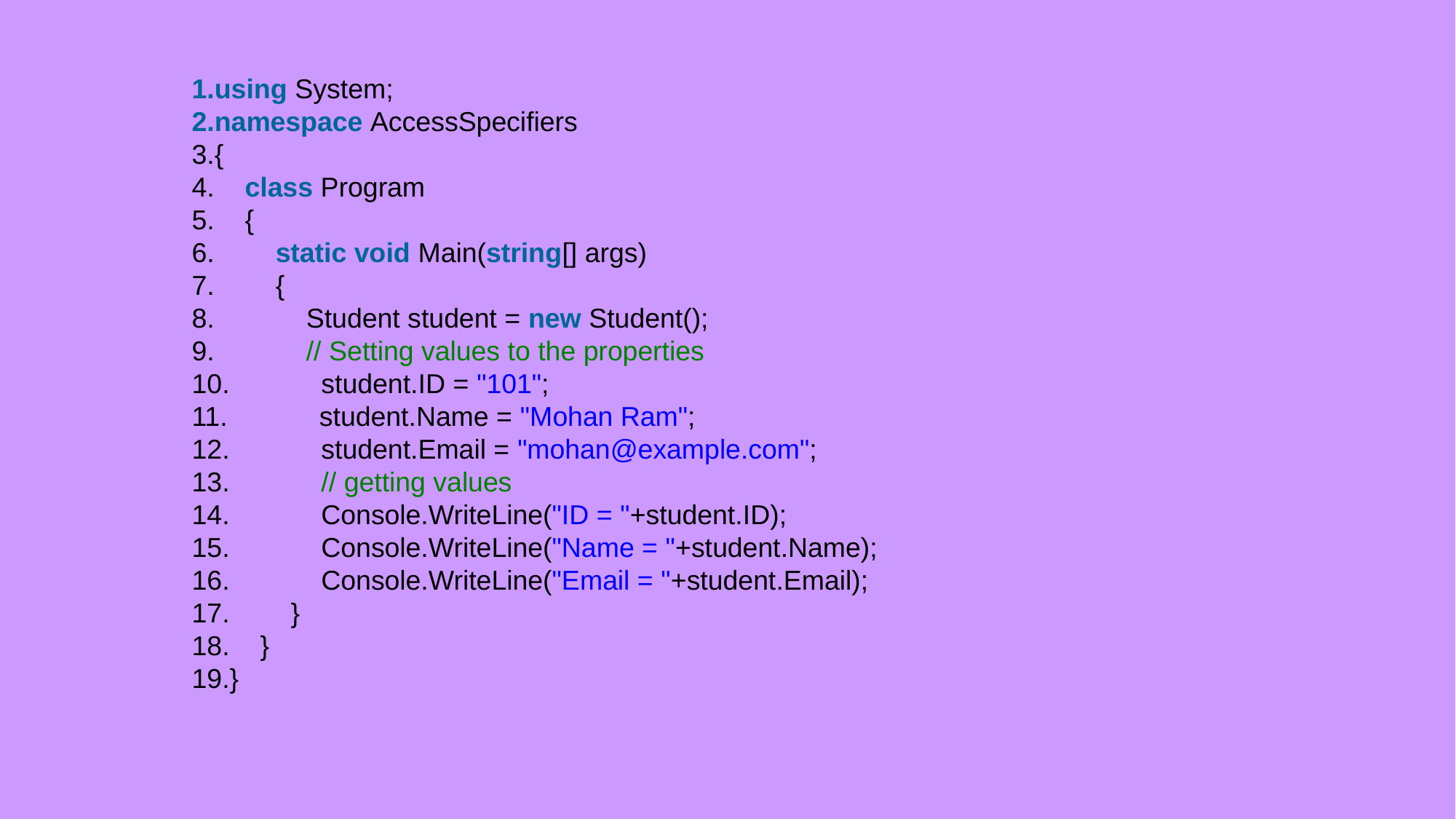

using System;
namespace AccessSpecifiers
{
    class Program
    {
        static void Main(string[] args)
        {
            Student student = new Student();
            // Setting values to the properties
            student.ID = "101";
            student.Name = "Mohan Ram";
            student.Email = "mohan@example.com";
            // getting values
            Console.WriteLine("ID = "+student.ID);
            Console.WriteLine("Name = "+student.Name);
            Console.WriteLine("Email = "+student.Email);
        }
    }
}